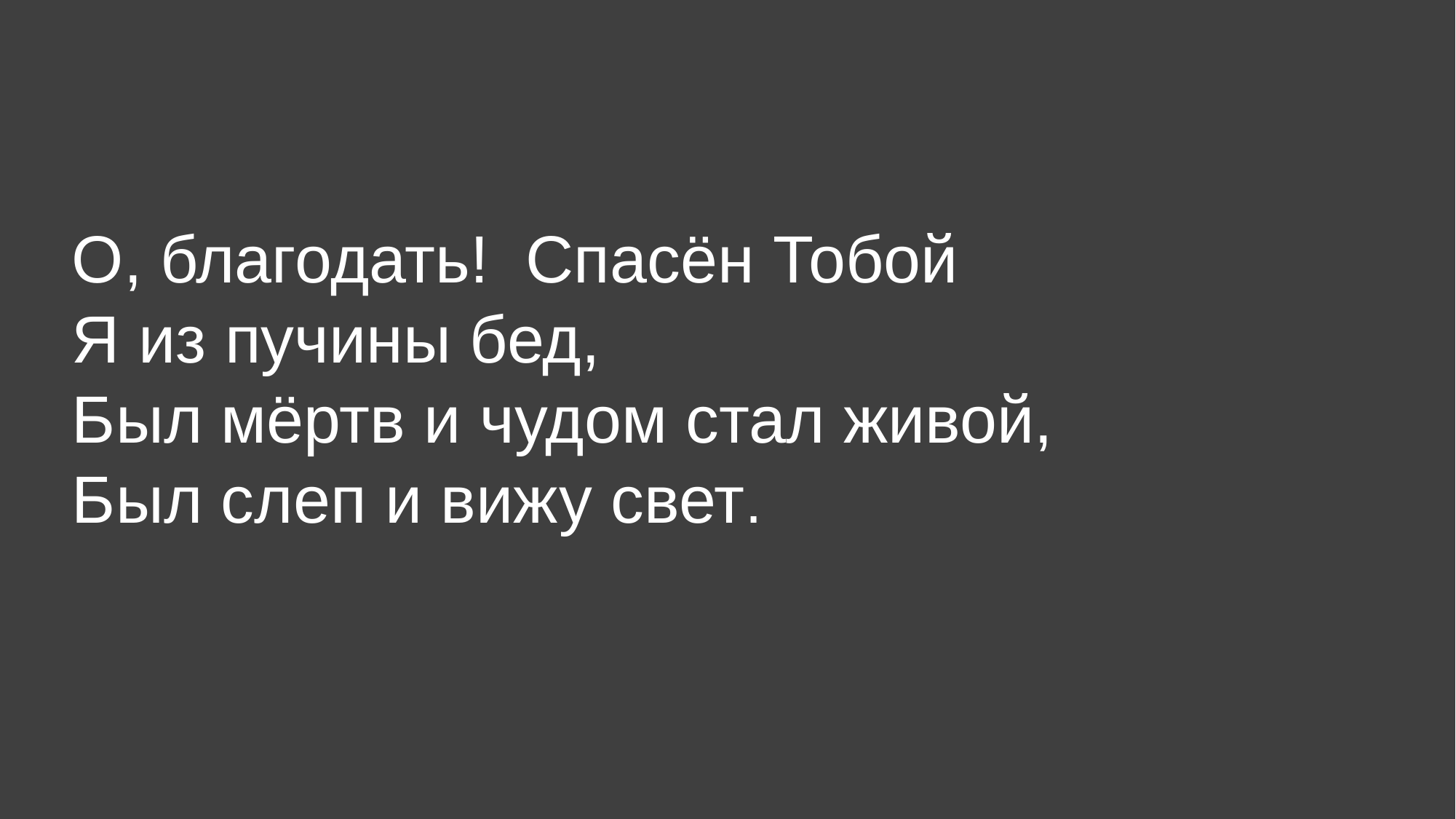

О, благодать!  Спасён Тобой
Я из пучины бед,
Был мёртв и чудом стал живой,
Был слеп и вижу свет.